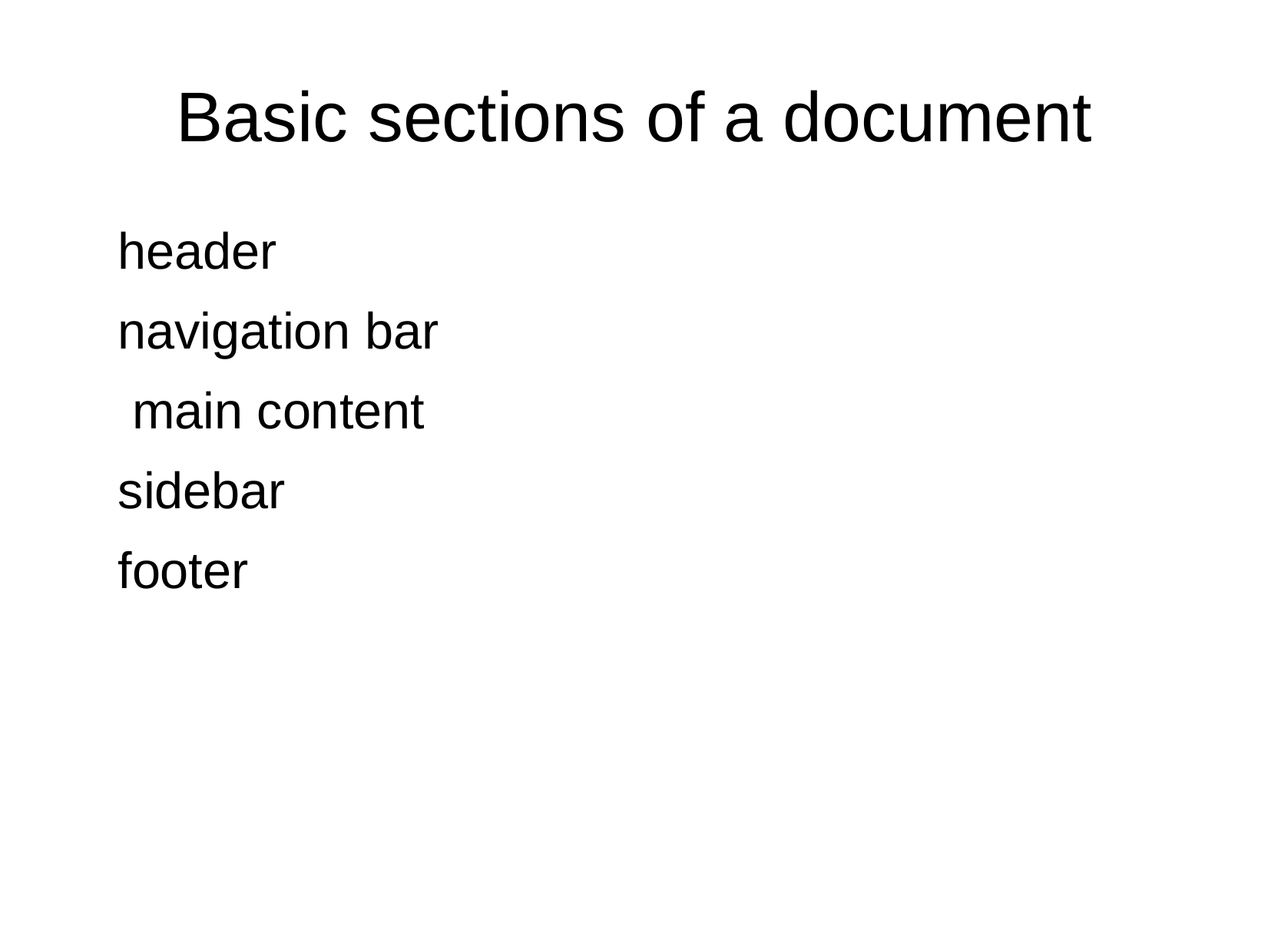

# Basic sections of a document
header  navigation bar  main content  sidebar
footer